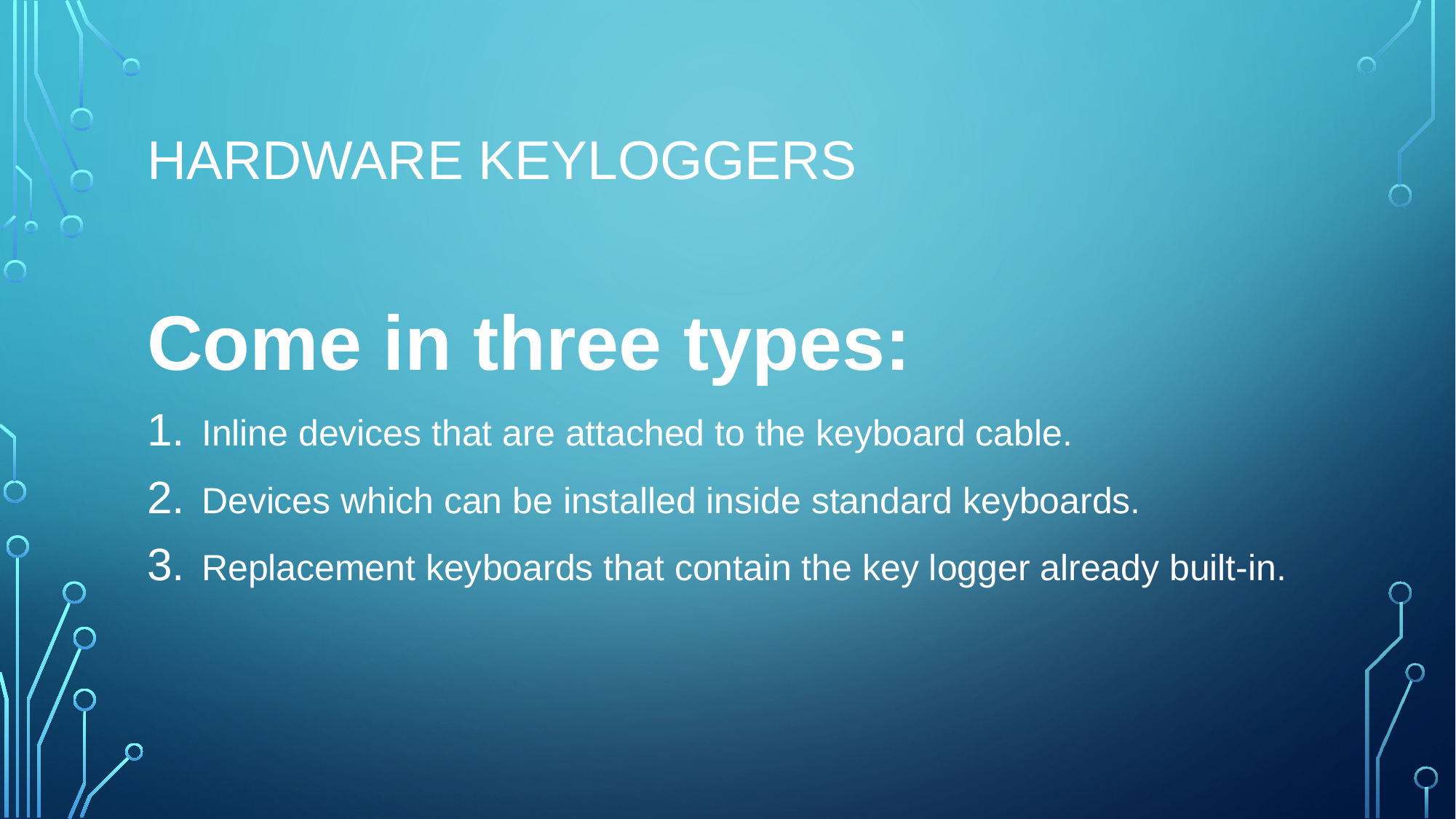

# HARDWARE KEYLOGGERS
Come in three types:
Inline devices that are attached to the keyboard cable.
Devices which can be installed inside standard keyboards.
Replacement keyboards that contain the key logger already built-in.